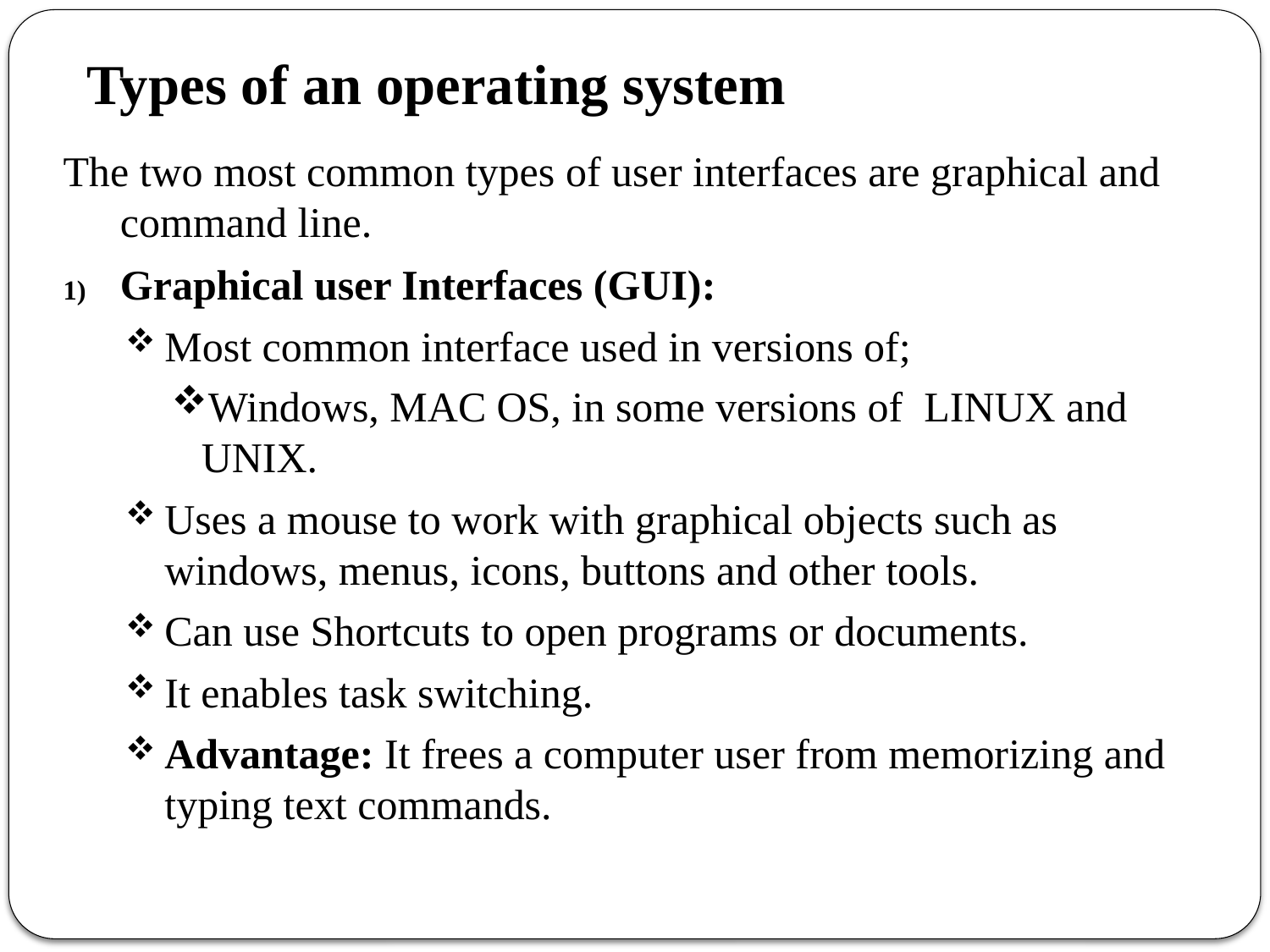

Types of an operating system
The two most common types of user interfaces are graphical and command line.
Graphical user Interfaces (GUI):
Most common interface used in versions of;
Windows, MAC OS, in some versions of  LINUX and UNIX.
Uses a mouse to work with graphical objects such as windows, menus, icons, buttons and other tools.
Can use Shortcuts to open programs or documents.
It enables task switching.
Advantage: It frees a computer user from memorizing and typing text commands.